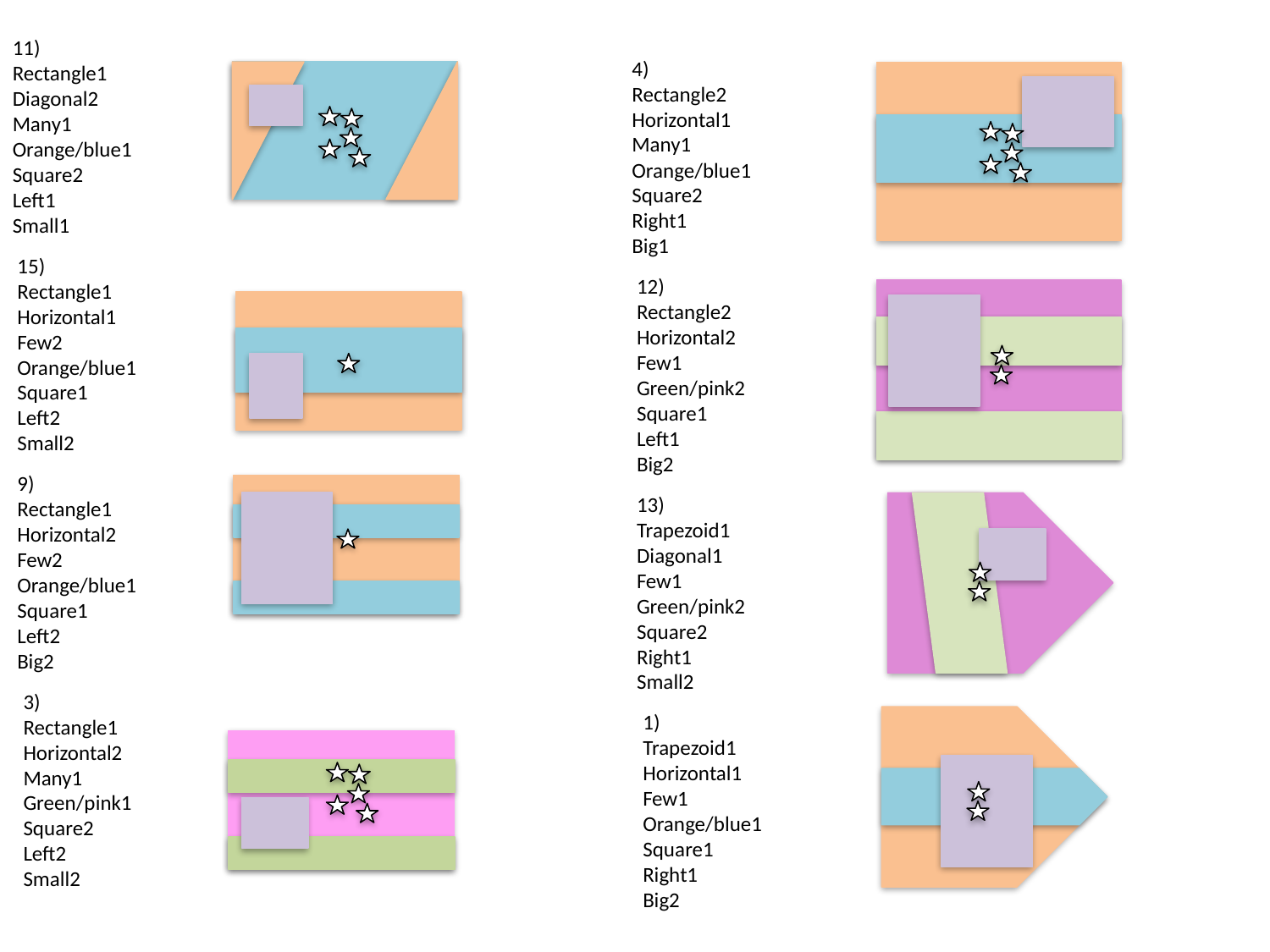

11)
Rectangle1 Diagonal2 Many1 Orange/blue1 Square2
Left1
Small1
4)
Rectangle2 Horizontal1 Many1 Orange/blue1 Square2 Right1
Big1

15)
Rectangle1 Horizontal1 Few2
Orange/blue1 Square1
Left2
Small2
12)
Rectangle2 Horizontal2 Few1
Green/pink2 Square1
Left1
Big2

9)
Rectangle1 Horizontal2 Few2
Orange/blue1 Square1
Left2
Big2

13)
Trapezoid1 Diagonal1 Few1
Green/pink2 Square2 Right1
Small2

3)
Rectangle1 Horizontal2 Many1
Green/pink1 Square2
Left2
Small2
1)
Trapezoid1 Horizontal1 Few1
Orange/blue1 Square1 Right1
Big2